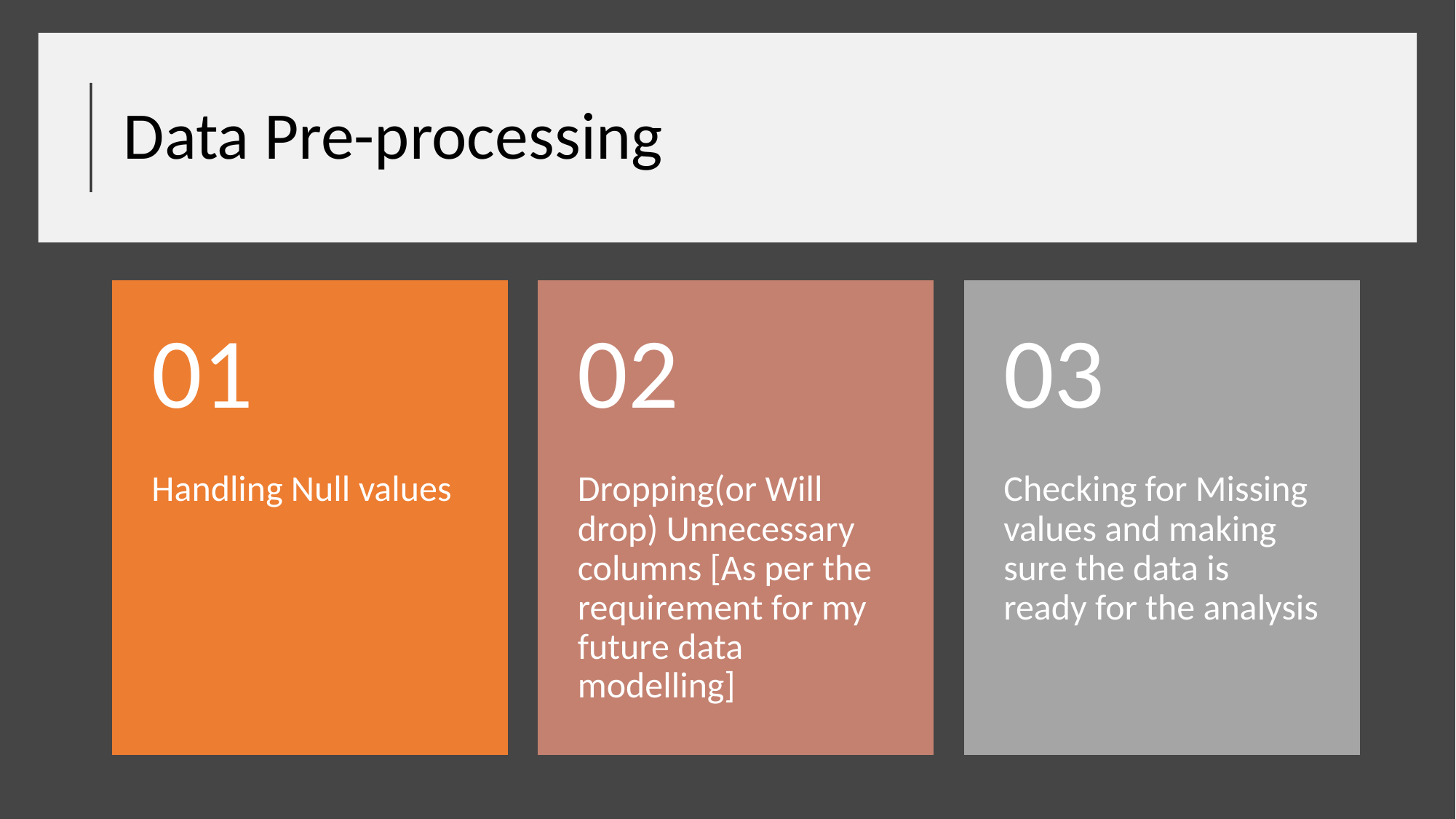

# Data Pre-processing
Handling Null values
01
Dropping(or Will drop) Unnecessary columns [As per the requirement for my future data modelling]
02
Checking for Missing values and making sure the data is ready for the analysis
03